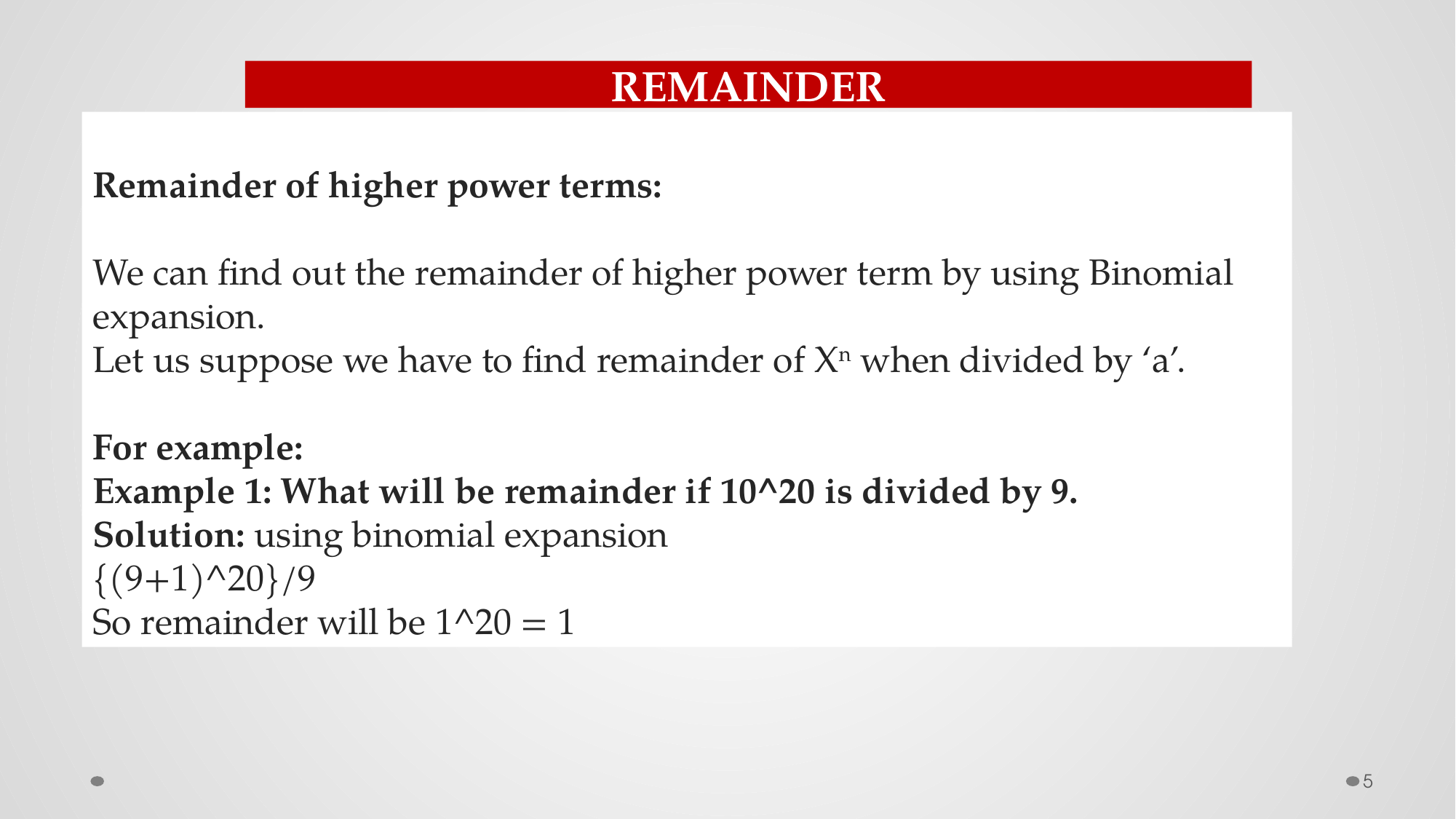

REMAINDER

Remainder of higher power terms:

We can find out the remainder of higher power term by using Binomial expansion.
Let us suppose we have to find remainder of Xn when divided by ‘a’.
For example:
Example 1: What will be remainder if 10^20 is divided by 9.
Solution: using binomial expansion
{(9+1)^20}/9
So remainder will be 1^20 = 1
5